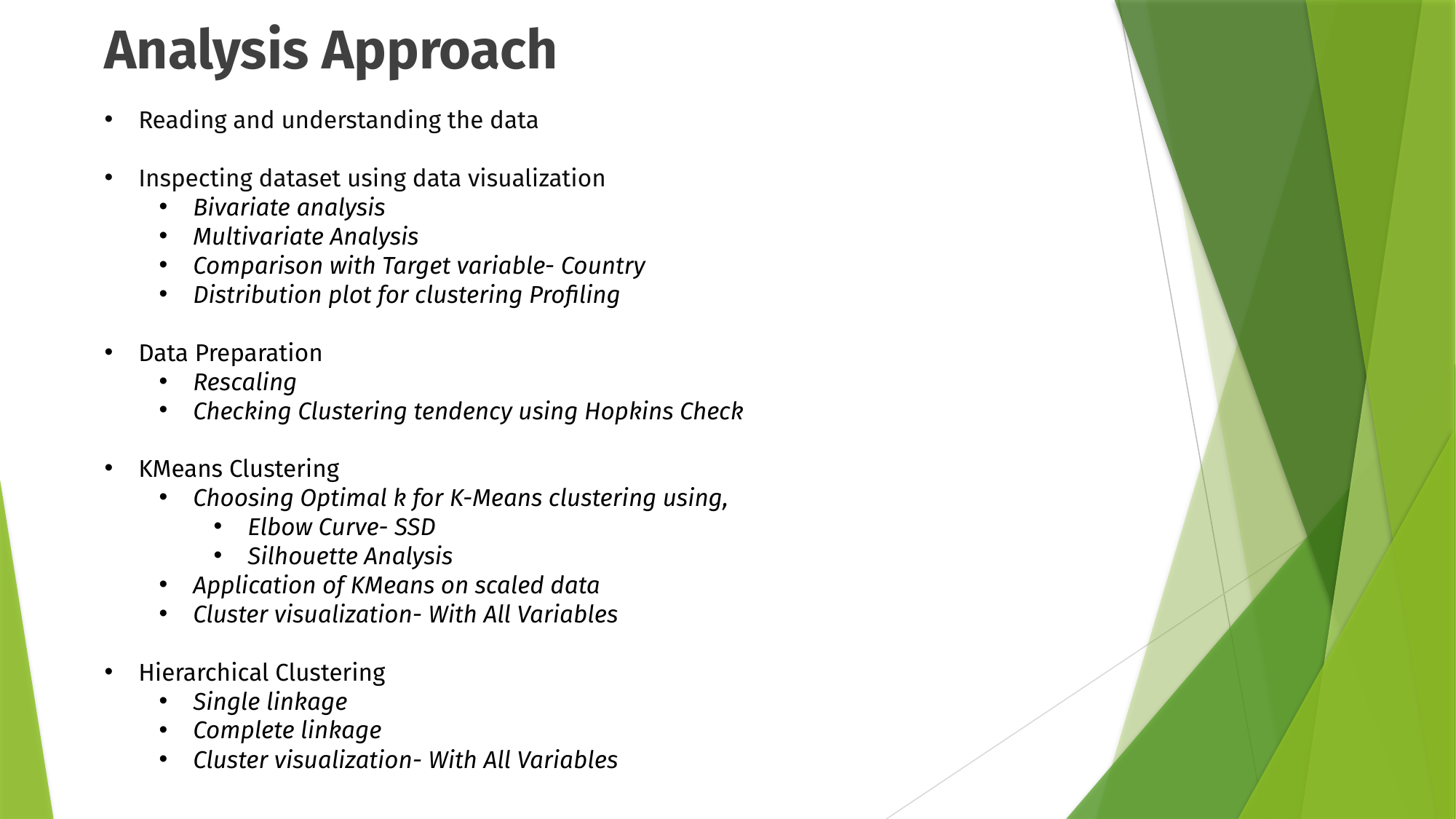

Analysis Approach
Reading and understanding the data

Inspecting dataset using data visualization
Bivariate analysis
Multivariate Analysis
Comparison with Target variable- Country
Distribution plot for clustering Profiling

Data Preparation
Rescaling
Checking Clustering tendency using Hopkins Check

KMeans Clustering
Choosing Optimal k for K-Means clustering using,
Elbow Curve- SSD
Silhouette Analysis
Application of KMeans on scaled data
Cluster visualization- With All Variables

Hierarchical Clustering
Single linkage
Complete linkage
Cluster visualization- With All Variables